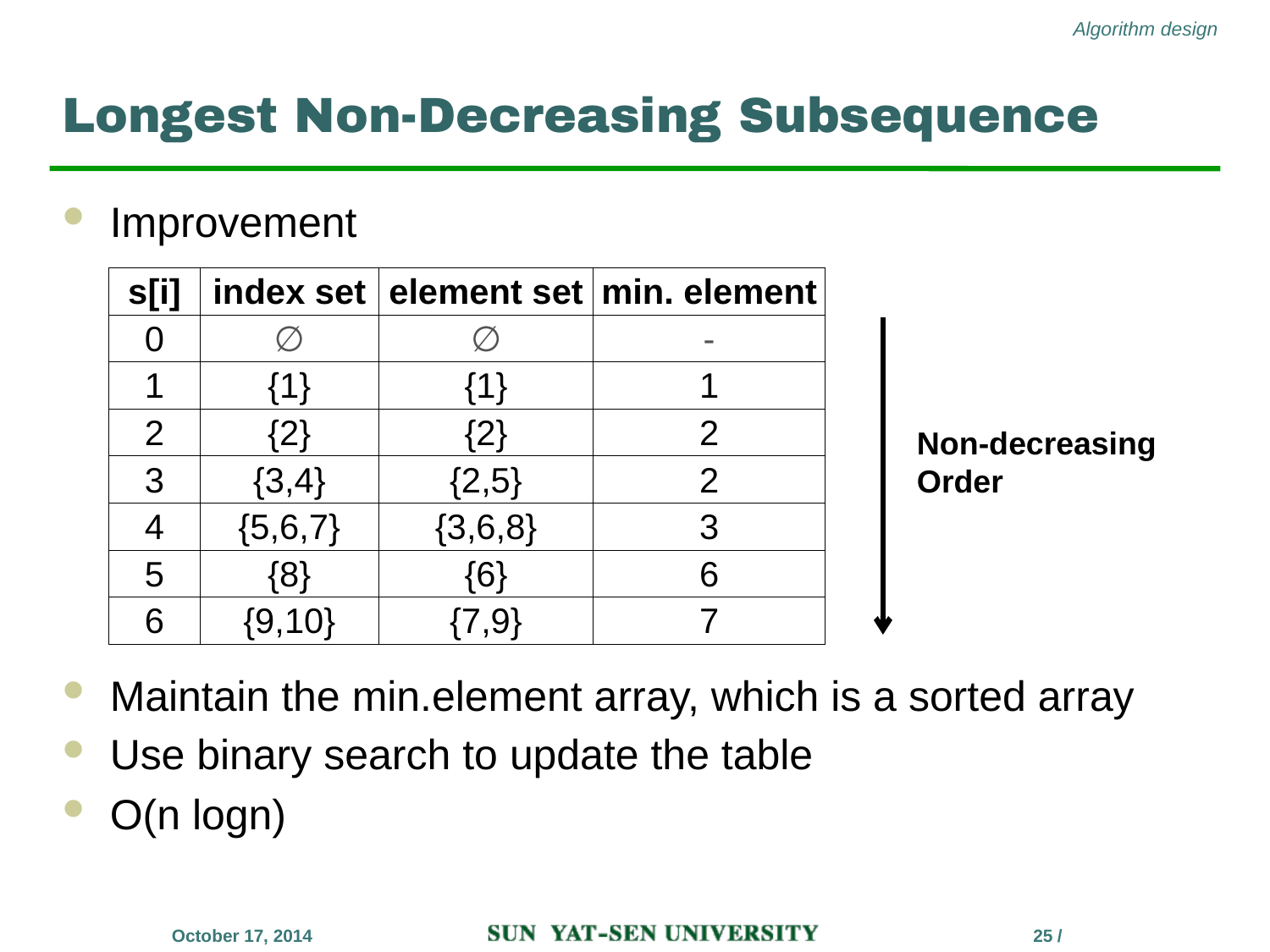

# Longest Non-Decreasing Subsequence
Improvement

Maintain the min.element array, which is a sorted array
Use binary search to update the table
O(n logn)
| s[i] | index set | element set | min. element |
| --- | --- | --- | --- |
| 0 | ∅ | ∅ | - |
| 1 | {1} | {1} | 1 |
| 2 | {2} | {2} | 2 |
| 3 | {3,4} | {2,5} | 2 |
| 4 | {5,6,7} | {3,6,8} | 3 |
| 5 | {8} | {6} | 6 |
| 6 | {9,10} | {7,9} | 7 |
Non-decreasing
Order